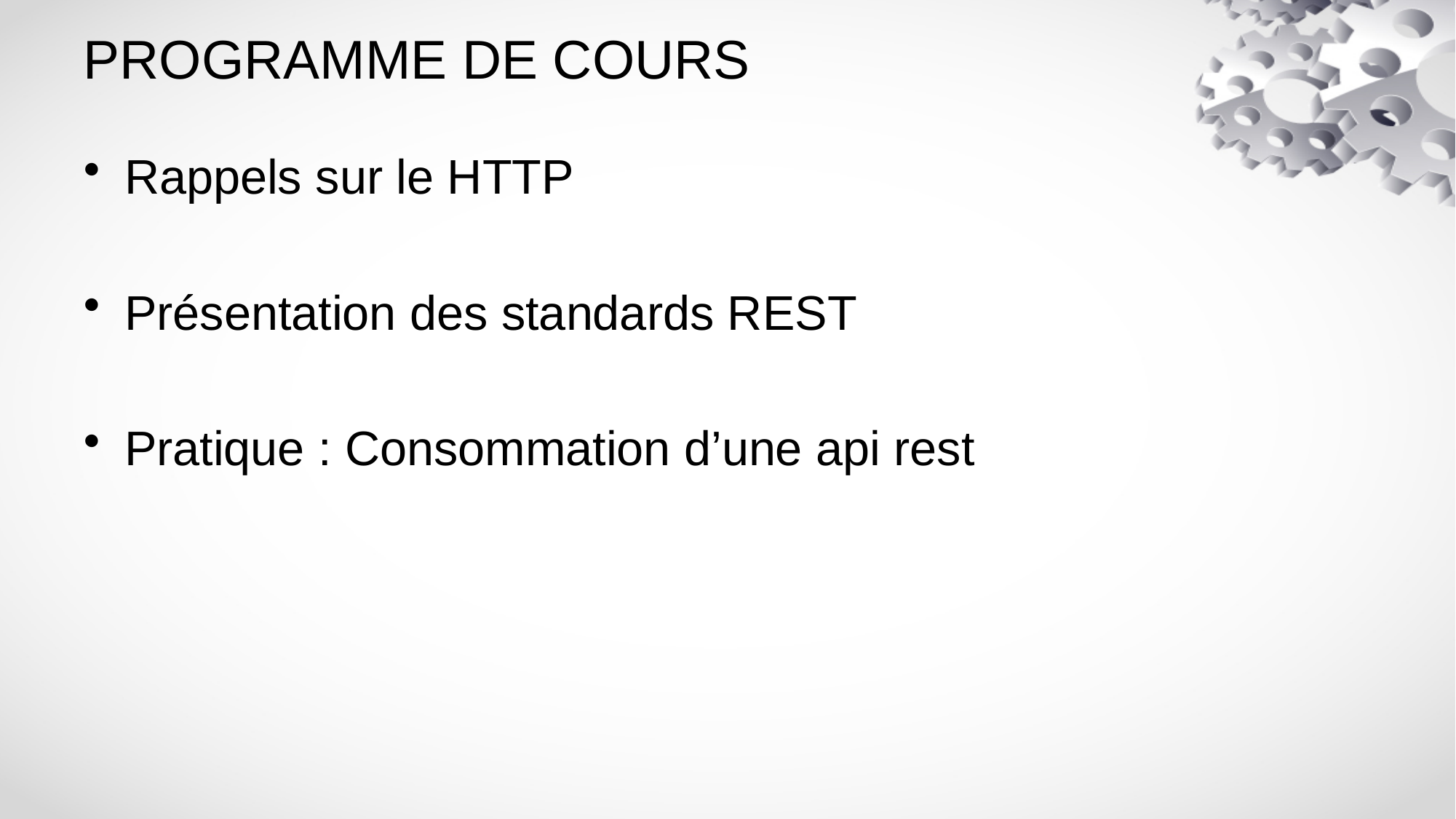

# PROGRAMME DE COURS
Rappels sur le HTTP

Présentation des standards REST

Pratique : Consommation d’une api rest
5